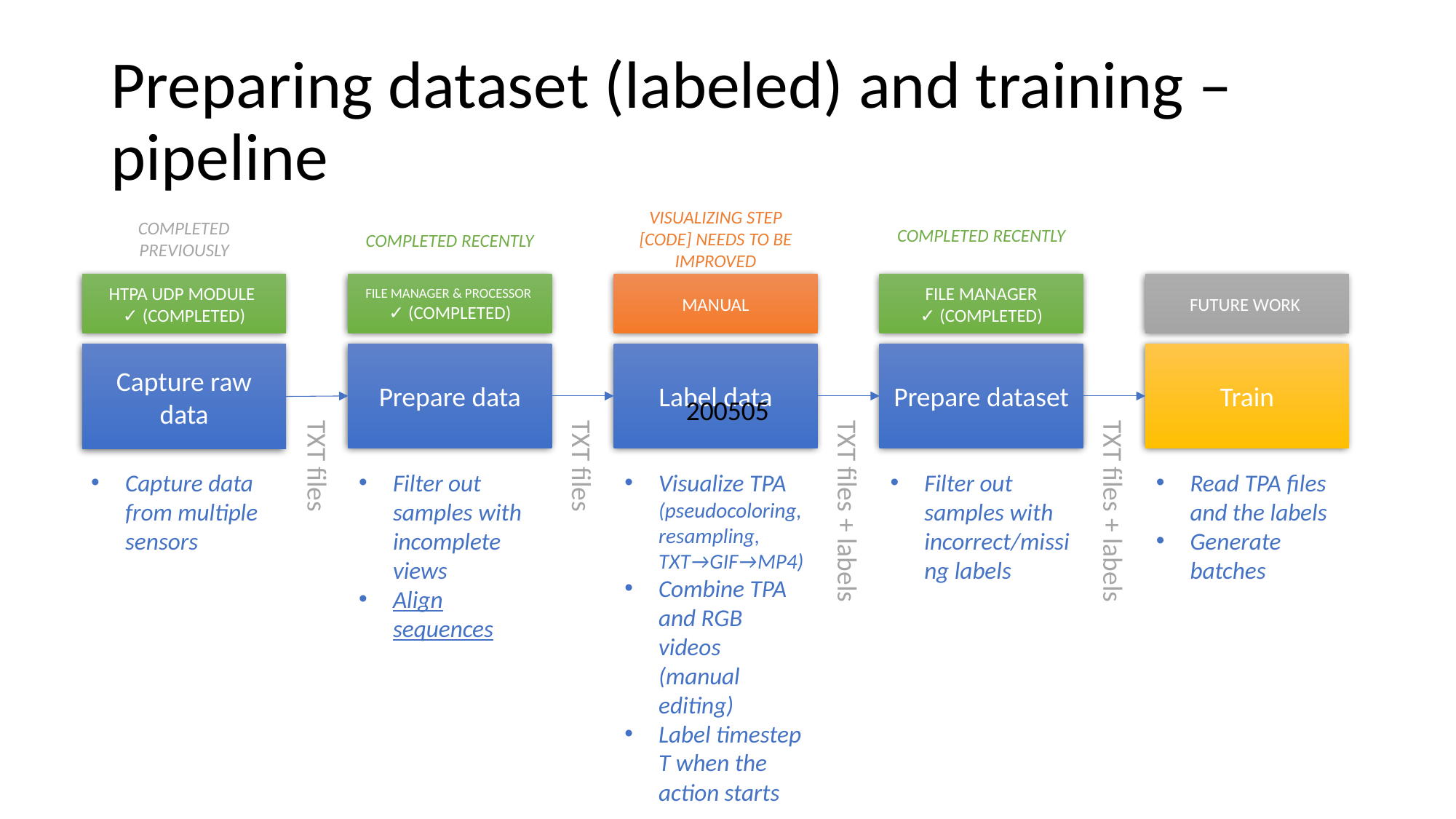

# Preparing dataset (labeled) and training – pipeline
COMPLETED RECENTLY
COMPLETED PREVIOUSLY
VISUALIZING STEP [CODE] NEEDS TO BE IMPROVED
COMPLETED RECENTLY
FUTURE WORK
FILE MANAGER
✓ (COMPLETED)
MANUAL
FILE MANAGER & PROCESSOR
✓ (COMPLETED)
HTPA UDP MODULE
✓ (COMPLETED)
Train
Label data
Prepare dataset
Prepare data
Capture raw data
200505
TXT files + labels
TXT files + labels
TXT files
TXT files
Read TPA files and the labels
Generate batches
Capture data from multiple sensors
Filter out samples with incomplete views
Align sequences
Visualize TPA (pseudocoloring, resampling, TXT→GIF→MP4)
Combine TPA and RGB videos (manual editing)
Label timestep T when the action starts
Filter out samples with incorrect/missing labels